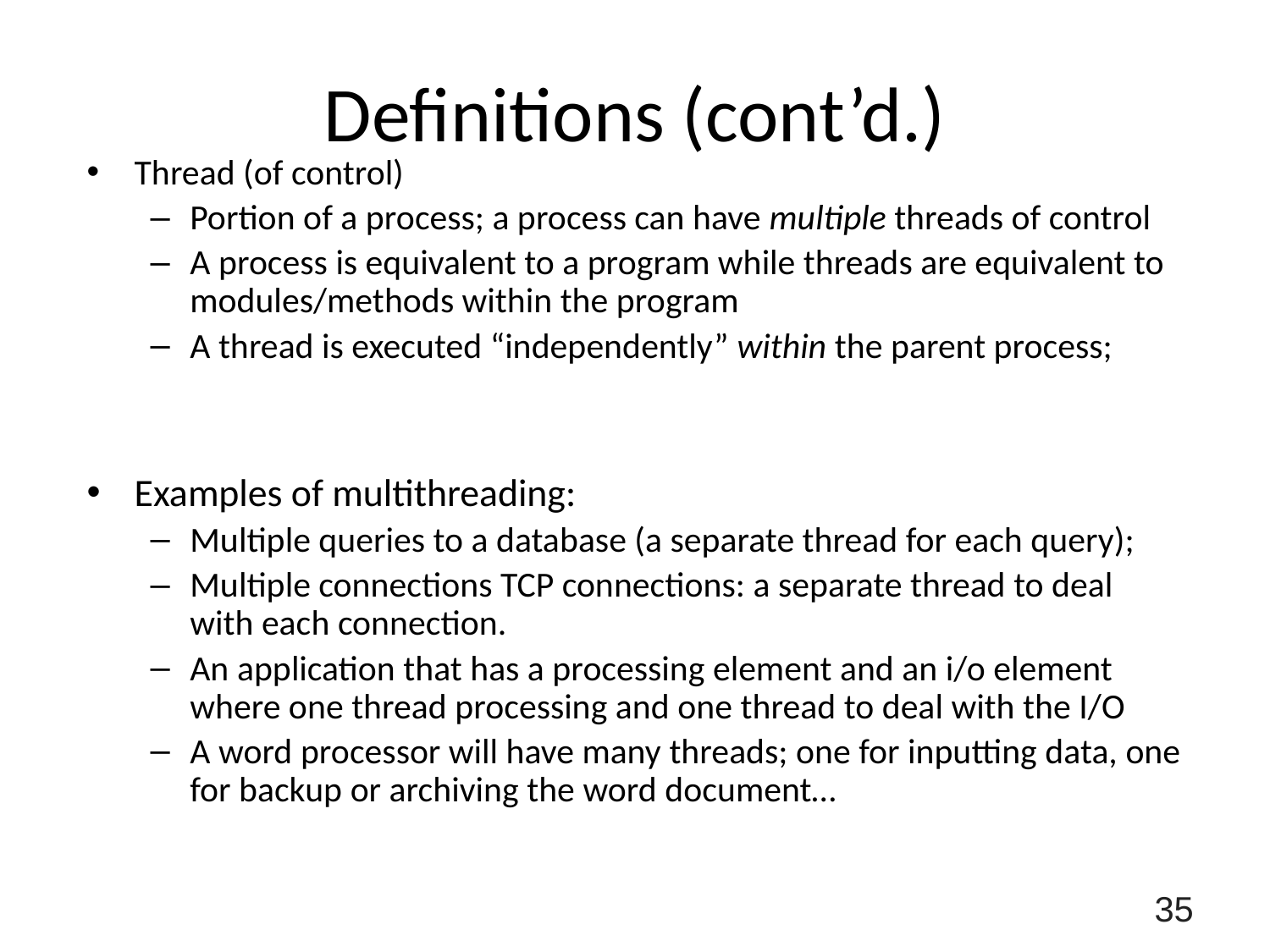

# Definitions (cont’d.)
Thread (of control)
Portion of a process; a process can have multiple threads of control
A process is equivalent to a program while threads are equivalent to modules/methods within the program
A thread is executed “independently” within the parent process;

Examples of multithreading:
Multiple queries to a database (a separate thread for each query);
Multiple connections TCP connections: a separate thread to deal with each connection.
An application that has a processing element and an i/o element where one thread processing and one thread to deal with the I/O
A word processor will have many threads; one for inputting data, one for backup or archiving the word document…

35